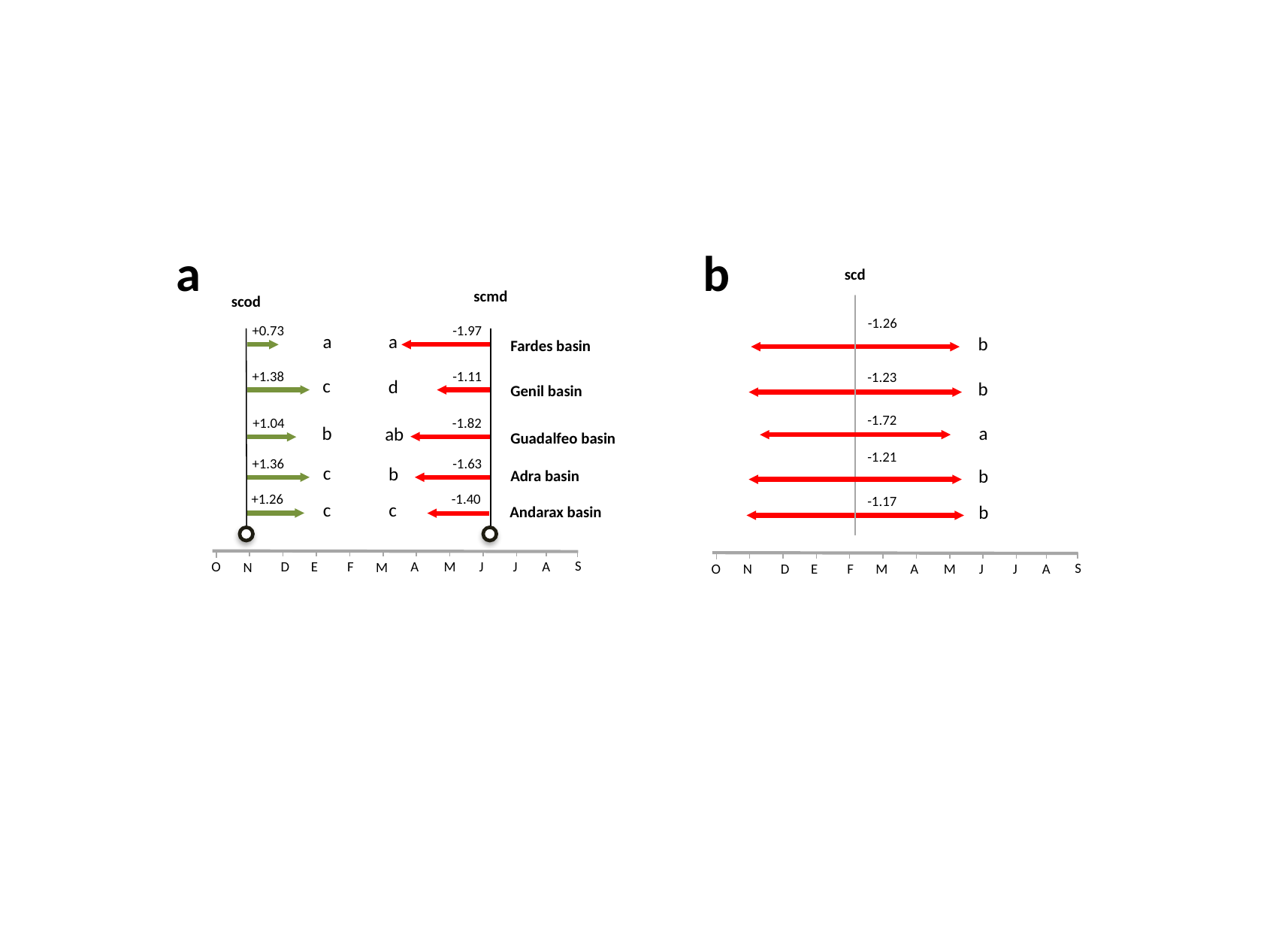

a
scmd
scod
+0.73
-1.97
Fardes basin
a
a
+1.38
-1.11
Genil basin
c
d
+1.04
-1.82
Guadalfeo basin
b
ab
+1.36
-1.63
Adra basin
c
b
+1.26
-1.40
Andarax basin
c
c

S
O
D
E
F
A
M
J
J
A
M
N
b
scd
-1.26
b
-1.23
b
-1.72
a
-1.21
b
-1.17
b
S
O
D
E
F
A
M
J
J
A
M
N